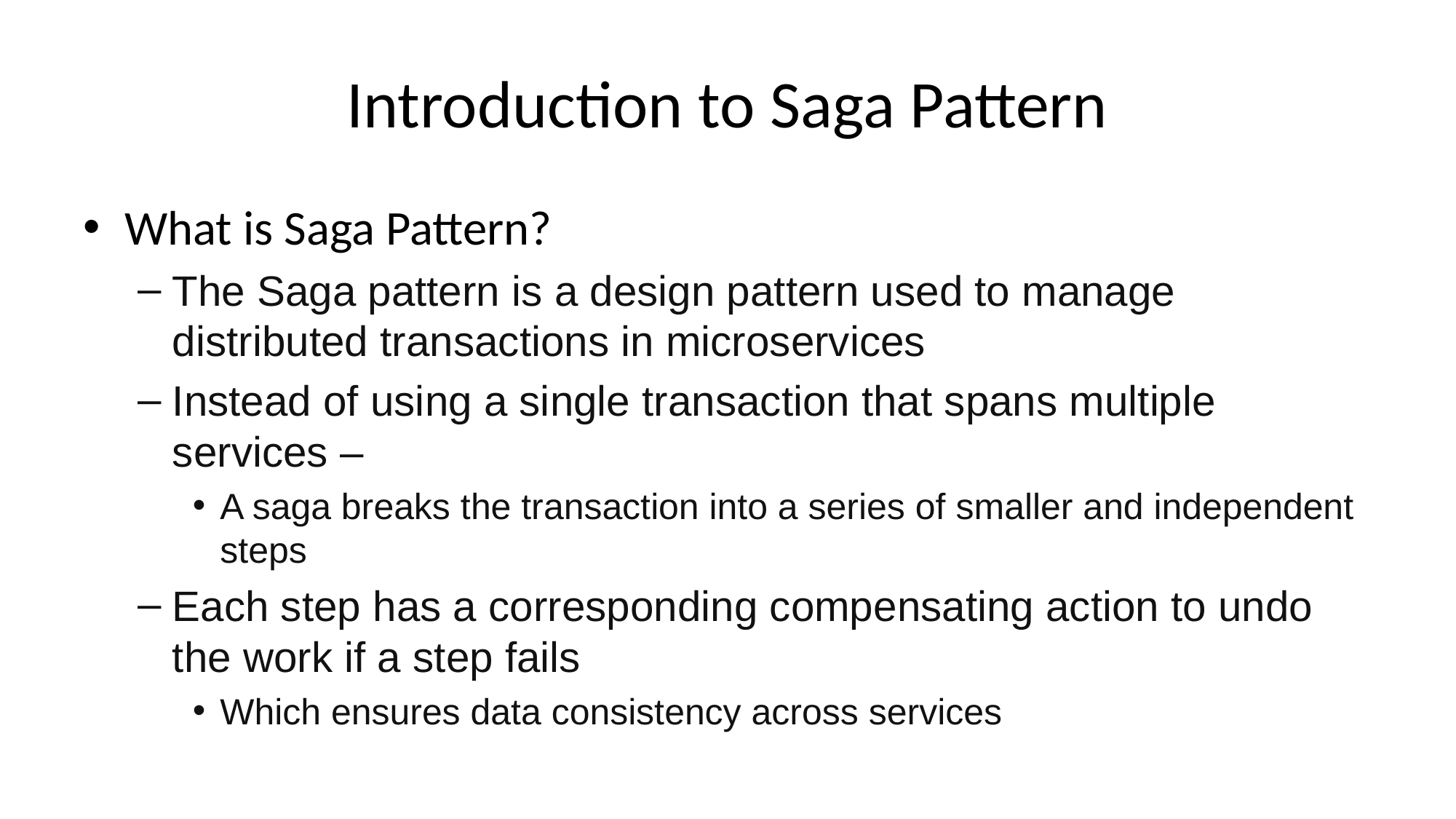

# Introduction to Saga Pattern
What is Saga Pattern?
The Saga pattern is a design pattern used to manage distributed transactions in microservices
Instead of using a single transaction that spans multiple services –
A saga breaks the transaction into a series of smaller and independent steps
Each step has a corresponding compensating action to undo the work if a step fails
Which ensures data consistency across services